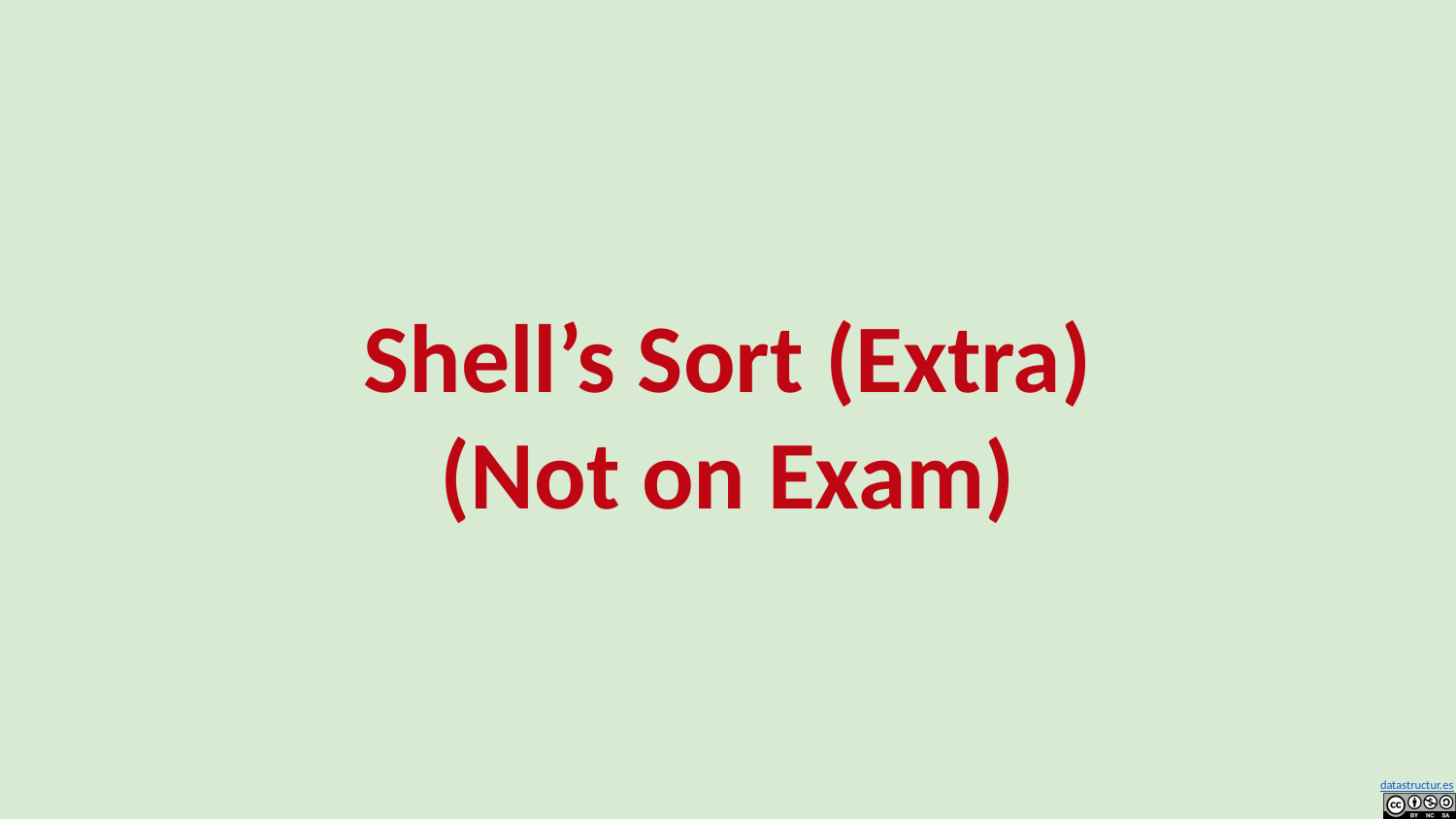

# Shell’s Sort (Extra)
(Not on Exam)